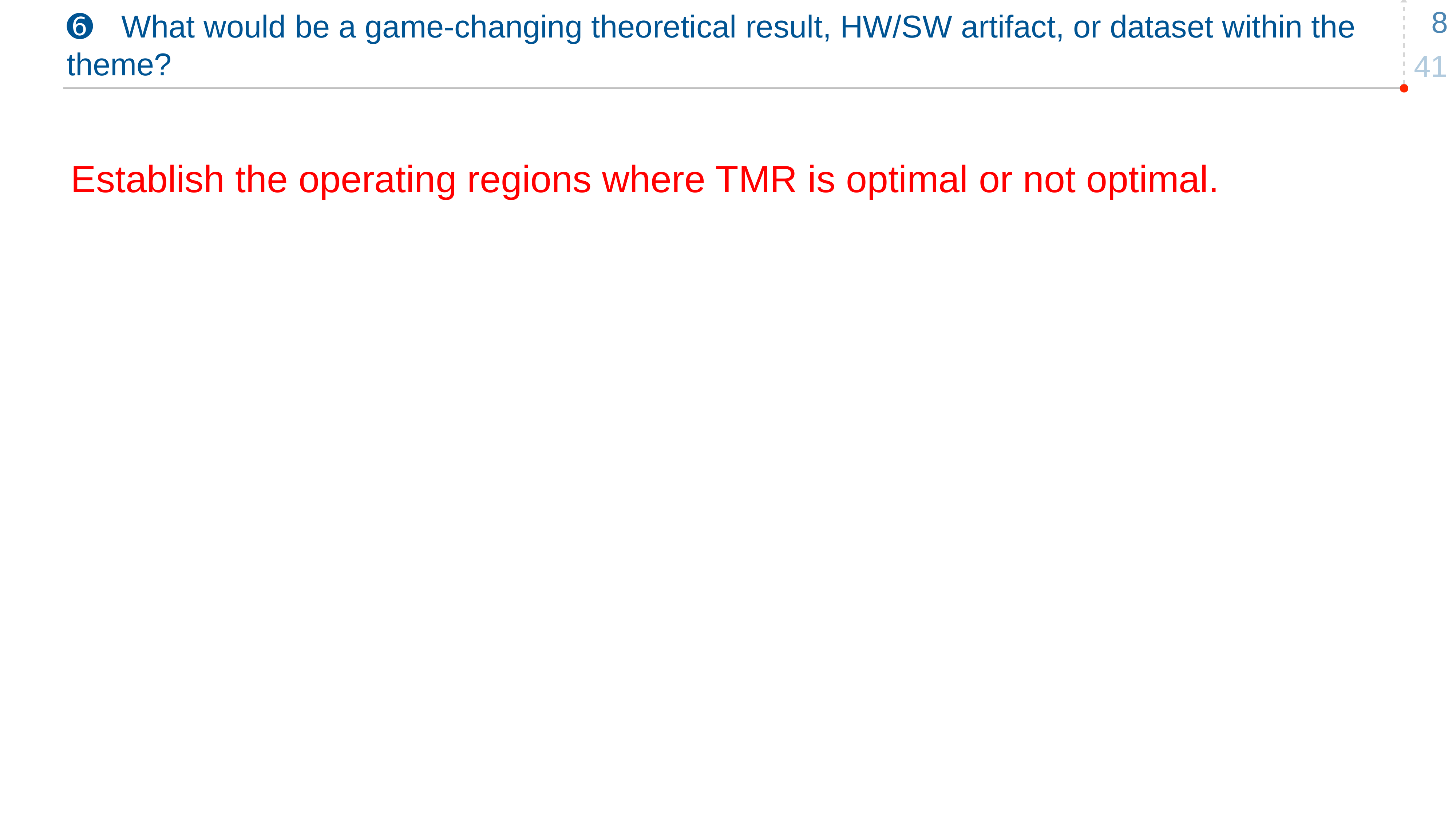

8
# ➏	What would be a game-changing theoretical result, HW/SW artifact, or dataset within the theme?
Establish the operating regions where TMR is optimal or not optimal.